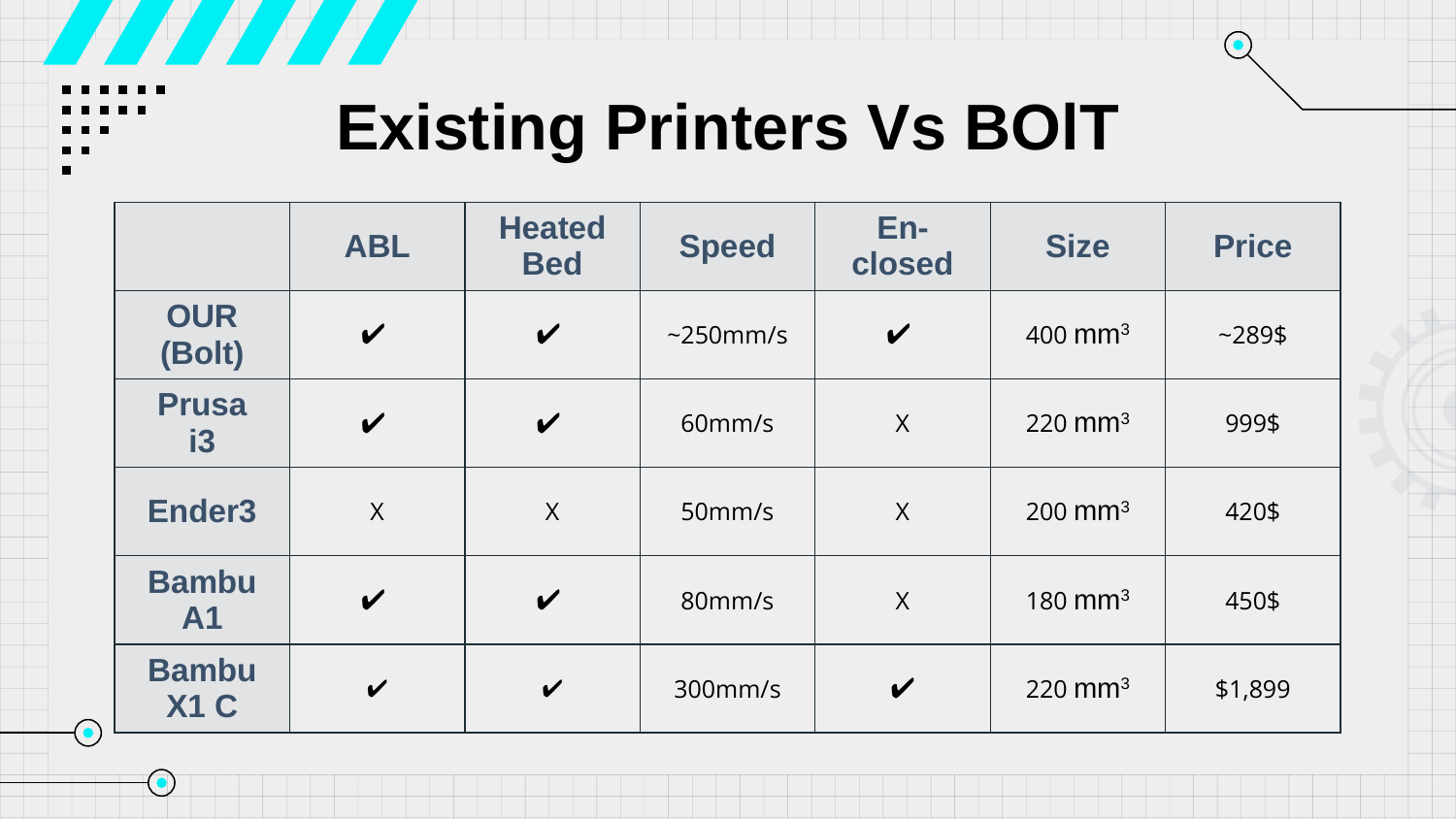

# Existing Printers Vs BOlT
|  | ABL | Heated Bed | Speed | En- closed | Size | Price |
| --- | --- | --- | --- | --- | --- | --- |
| OUR (Bolt) | ✔ | ✔ | ~250mm/s | ✔ | 400 mm3 | ~289$ |
| Prusa i3 | ✔ | ✔ | 60mm/s | X | 220 mm3 | 999$ |
| Ender3 | X | X | 50mm/s | X | 200 mm3 | 420$ |
| Bambu A1 | ✔ | ✔ | 80mm/s | X | 180 mm3 | 450$ |
| Bambu X1 C | ✔ | ✔ | 300mm/s | ✔ | 220 mm3 | $1,899 |